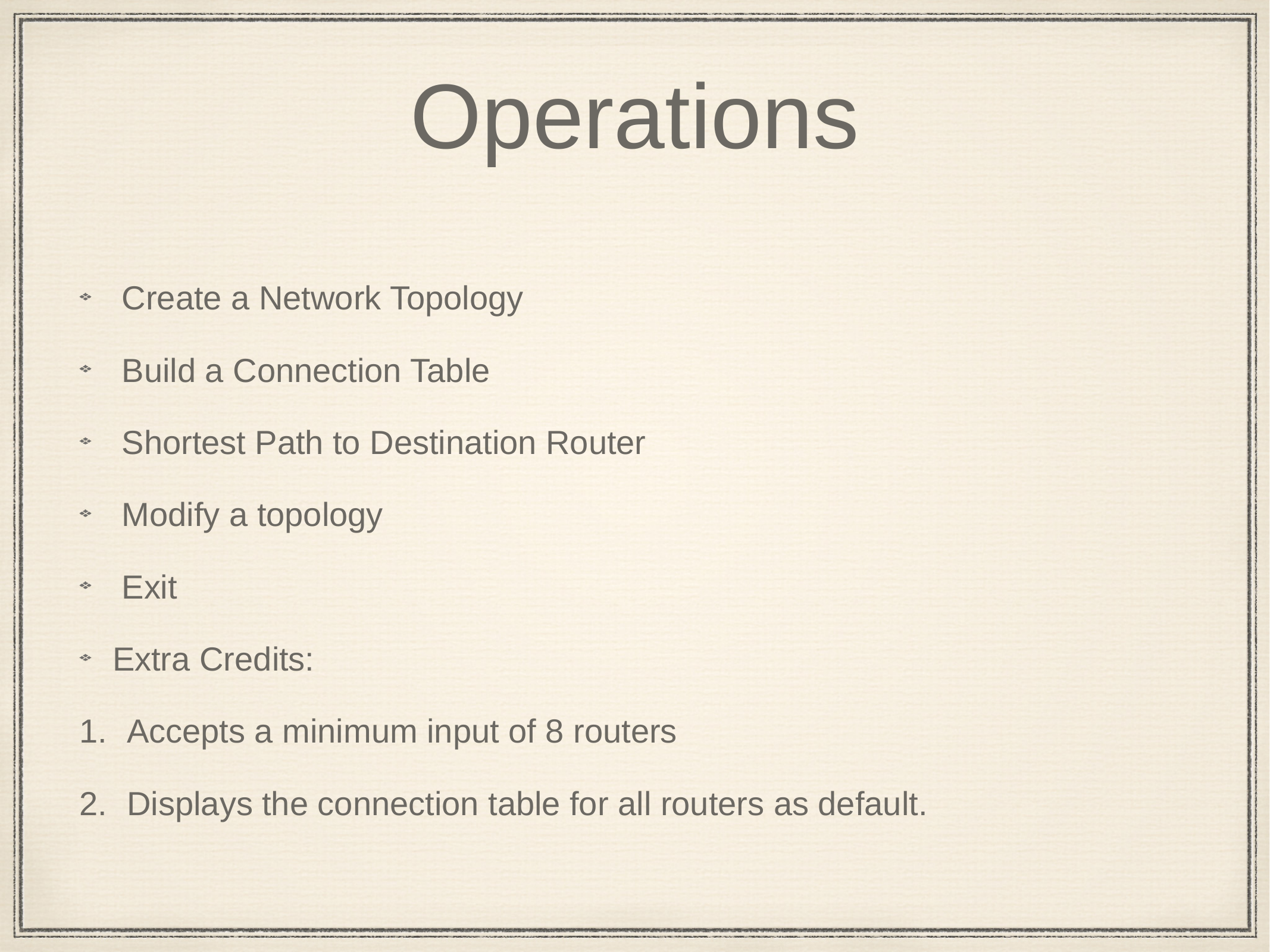

# Operations
 Create a Network Topology
 Build a Connection Table
 Shortest Path to Destination Router
 Modify a topology
 Exit
Extra Credits:
Accepts a minimum input of 8 routers
Displays the connection table for all routers as default.